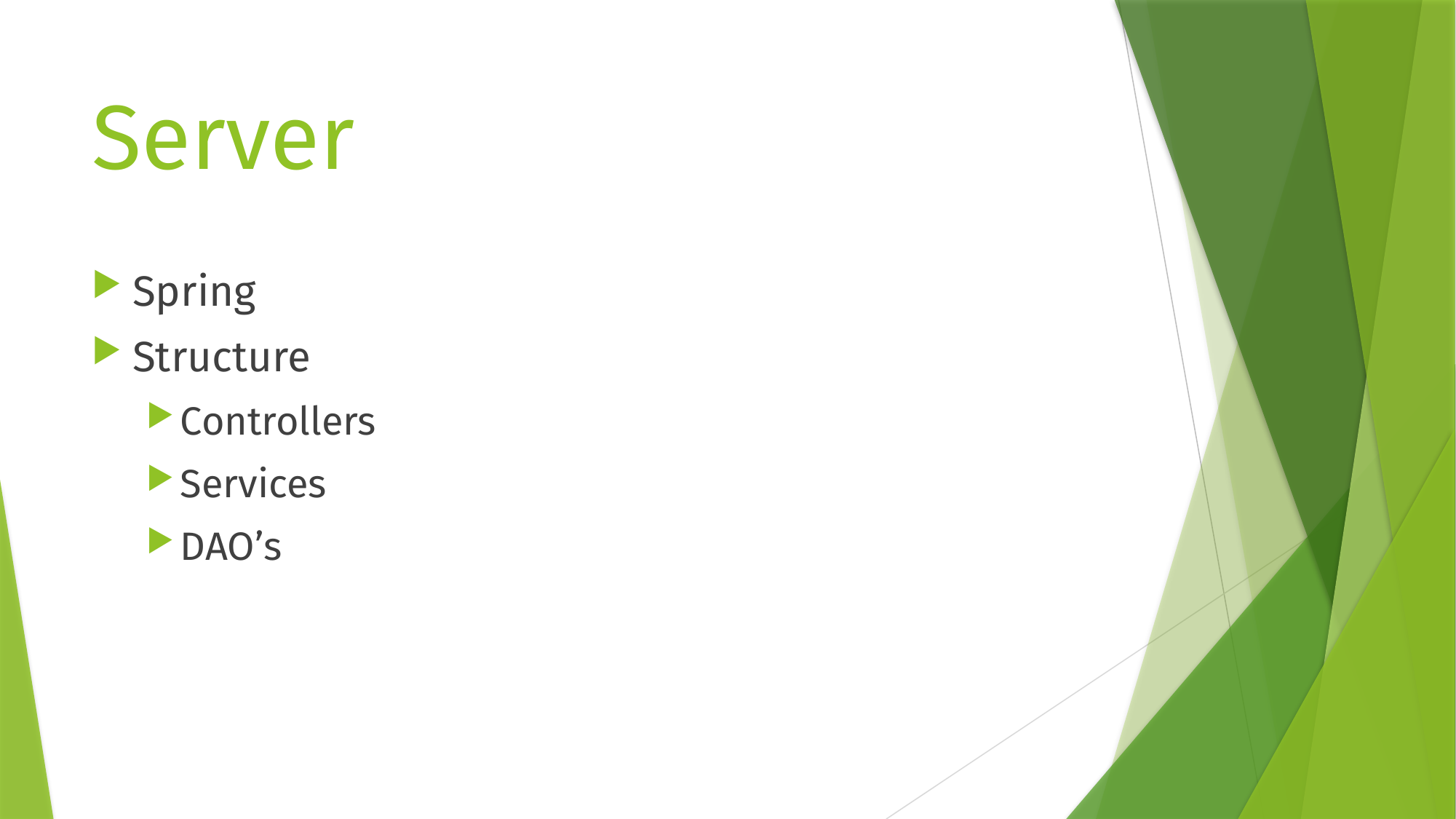

# Server
Spring
Structure
Controllers
Services
DAO’s